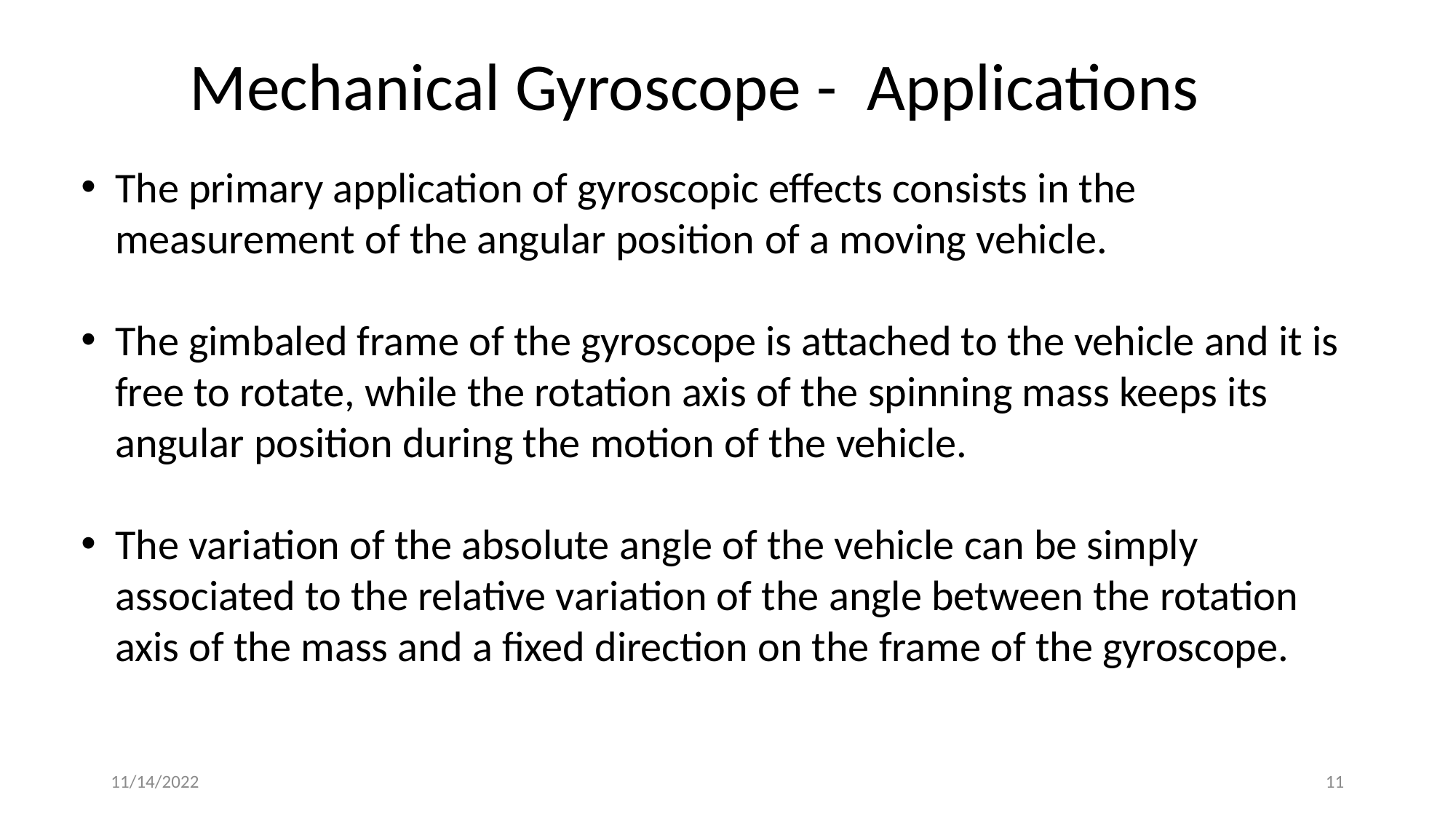

# Mechanical Gyroscope -  Applications

The primary application of gyroscopic effects consists in the measurement of the angular position of a moving vehicle.

The gimbaled frame of the gyroscope is attached to the vehicle and it is free to rotate, while the rotation axis of the spinning mass keeps its angular position during the motion of the vehicle.

The variation of the absolute angle of the vehicle can be simply associated to the relative variation of the angle between the rotation axis of the mass and a fixed direction on the frame of the gyroscope.

11/14/2022
11